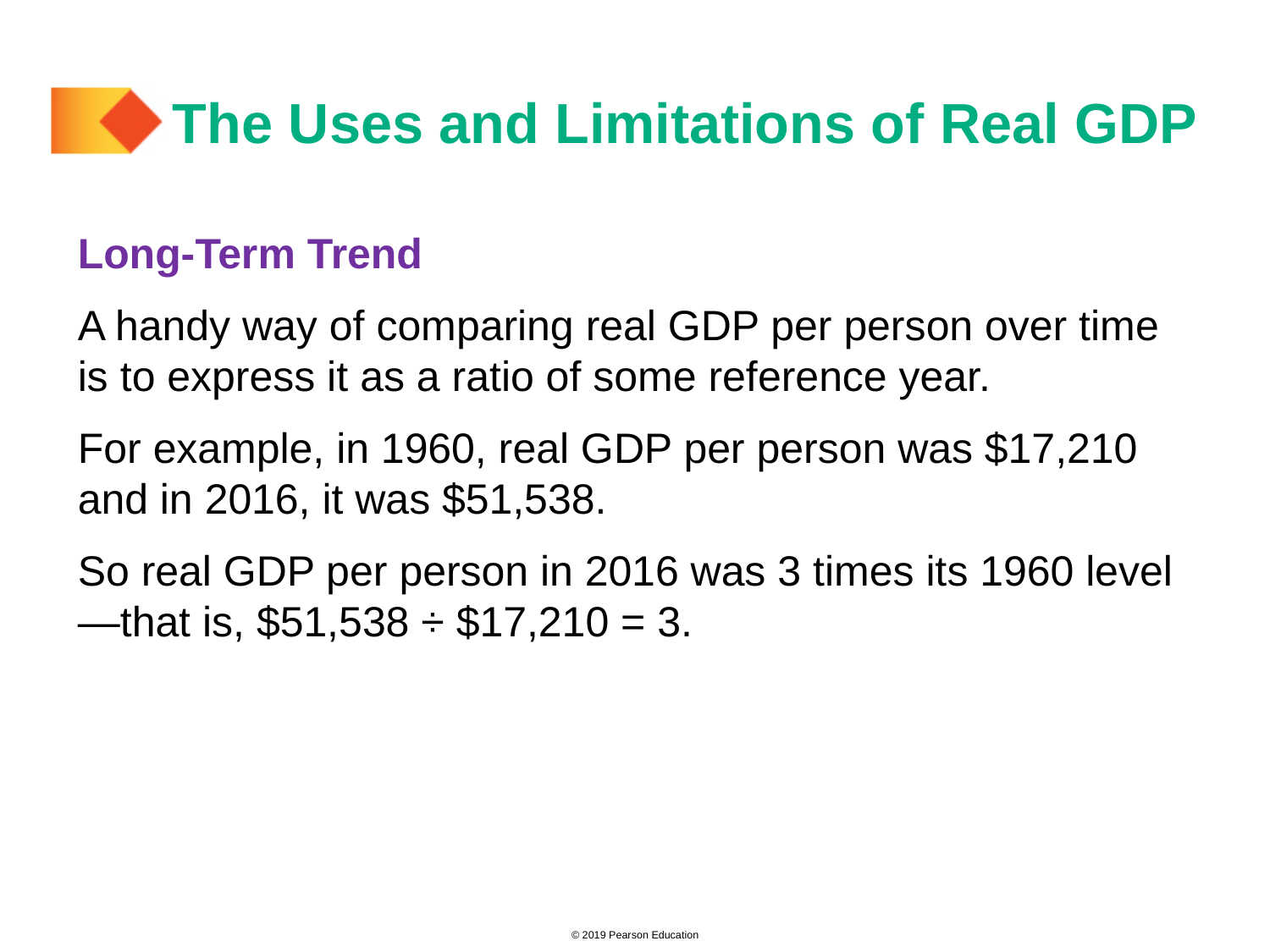

# The Uses and Limitations of Real GDP
Long-Term Trend
A handy way of comparing real GDP per person over time is to express it as a ratio of some reference year.
For example, in 1960, real GDP per person was $17,210 and in 2016, it was $51,538.
So real GDP per person in 2016 was 3 times its 1960 level—that is, $51,538 ÷ $17,210 = 3.